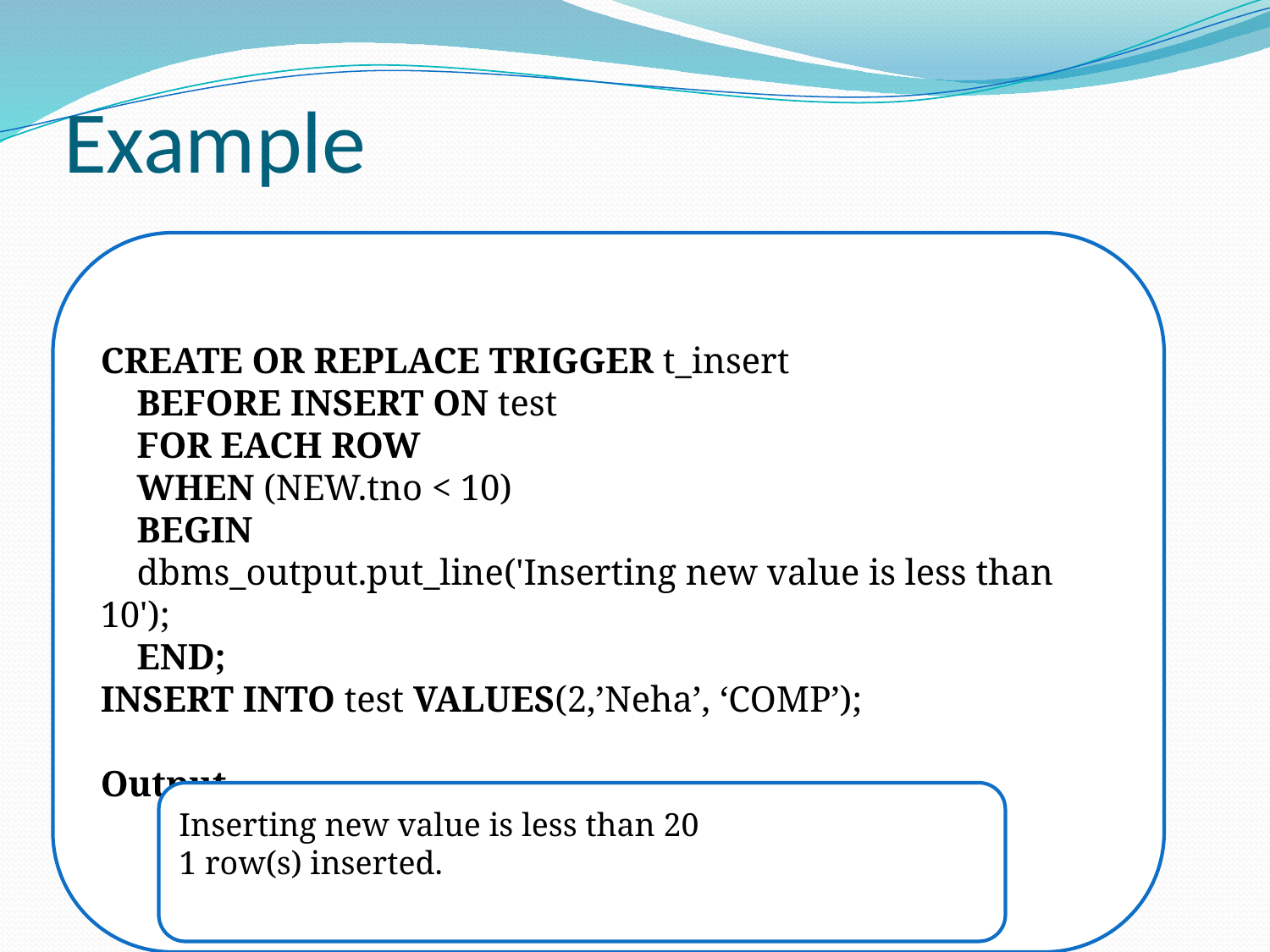

# Example
CREATE OR REPLACE TRIGGER t_insert
    BEFORE INSERT ON test
    FOR EACH ROW
    WHEN (NEW.tno < 10)
    BEGIN
    dbms_output.put_line('Inserting new value is less than 10');
    END;
INSERT INTO test VALUES(2,’Neha’, ‘COMP’);

Output

Inserting new value is less than 20
1 row(s) inserted.